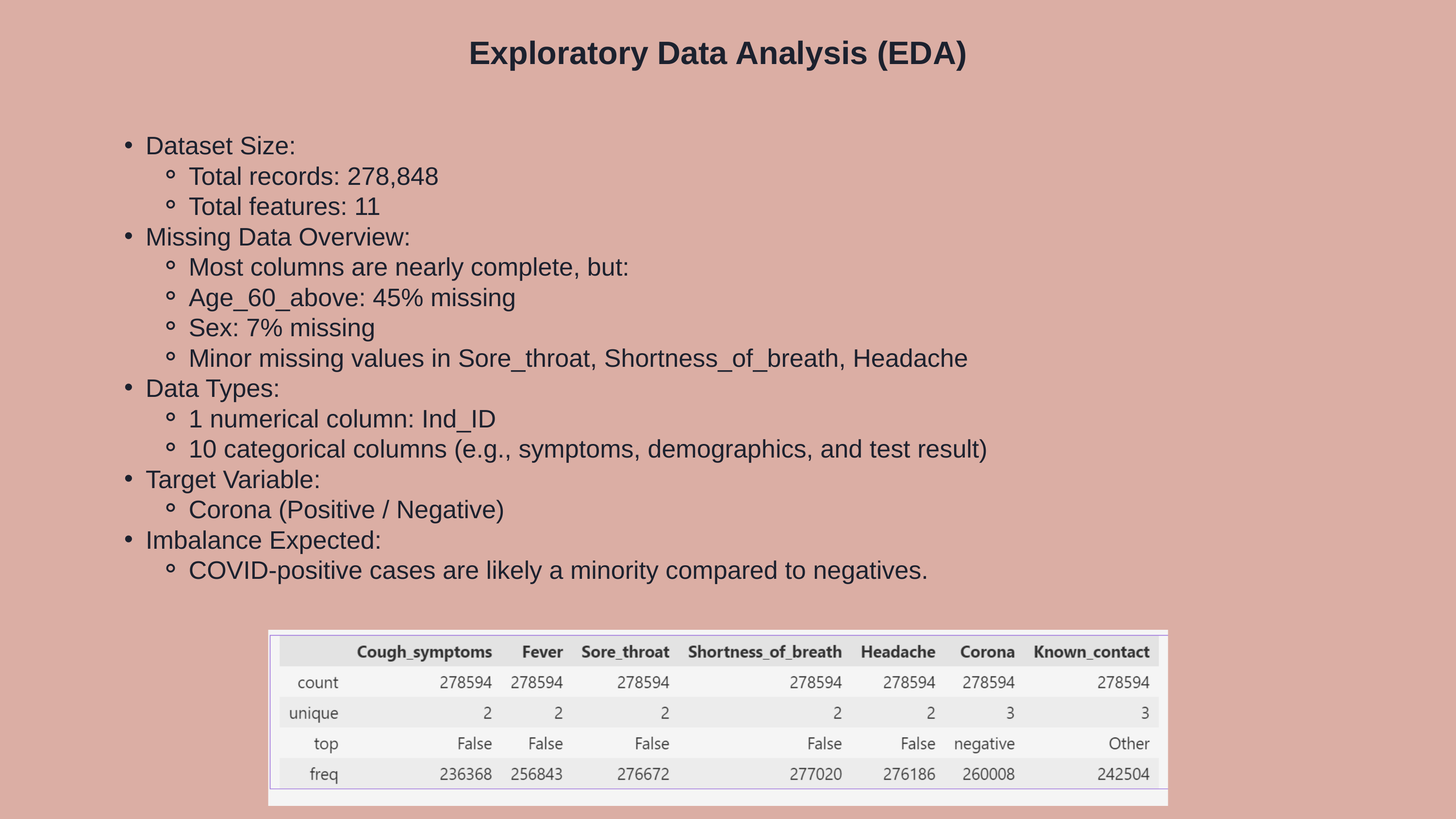

Exploratory Data Analysis (EDA)
Dataset Size:
Total records: 278,848
Total features: 11
Missing Data Overview:
Most columns are nearly complete, but:
Age_60_above: 45% missing
Sex: 7% missing
Minor missing values in Sore_throat, Shortness_of_breath, Headache
Data Types:
1 numerical column: Ind_ID
10 categorical columns (e.g., symptoms, demographics, and test result)
Target Variable:
Corona (Positive / Negative)
Imbalance Expected:
COVID-positive cases are likely a minority compared to negatives.